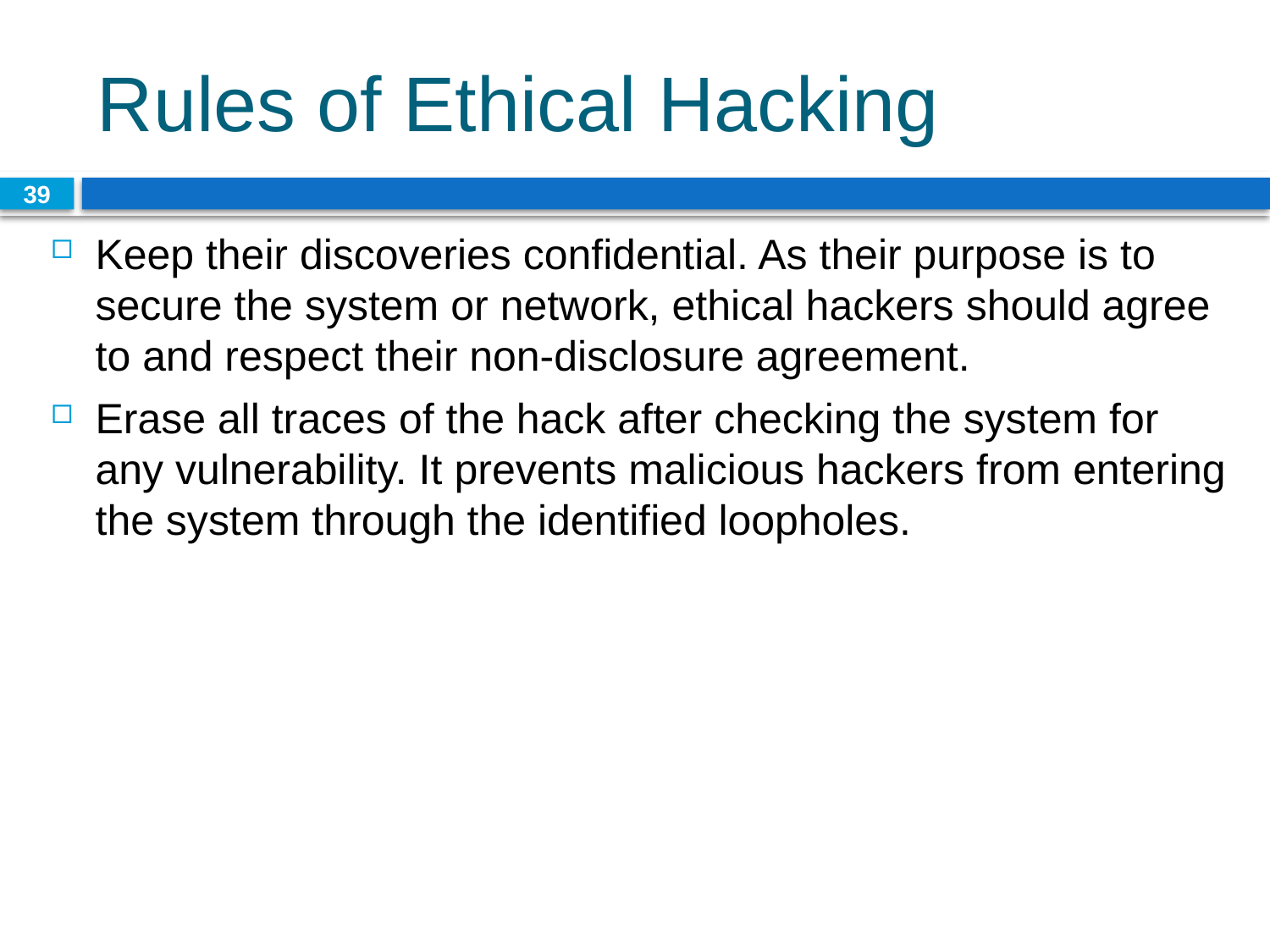

# Rules of Ethical Hacking
39
Keep their discoveries confidential. As their purpose is to secure the system or network, ethical hackers should agree to and respect their non-disclosure agreement.
Erase all traces of the hack after checking the system for any vulnerability. It prevents malicious hackers from entering the system through the identified loopholes.